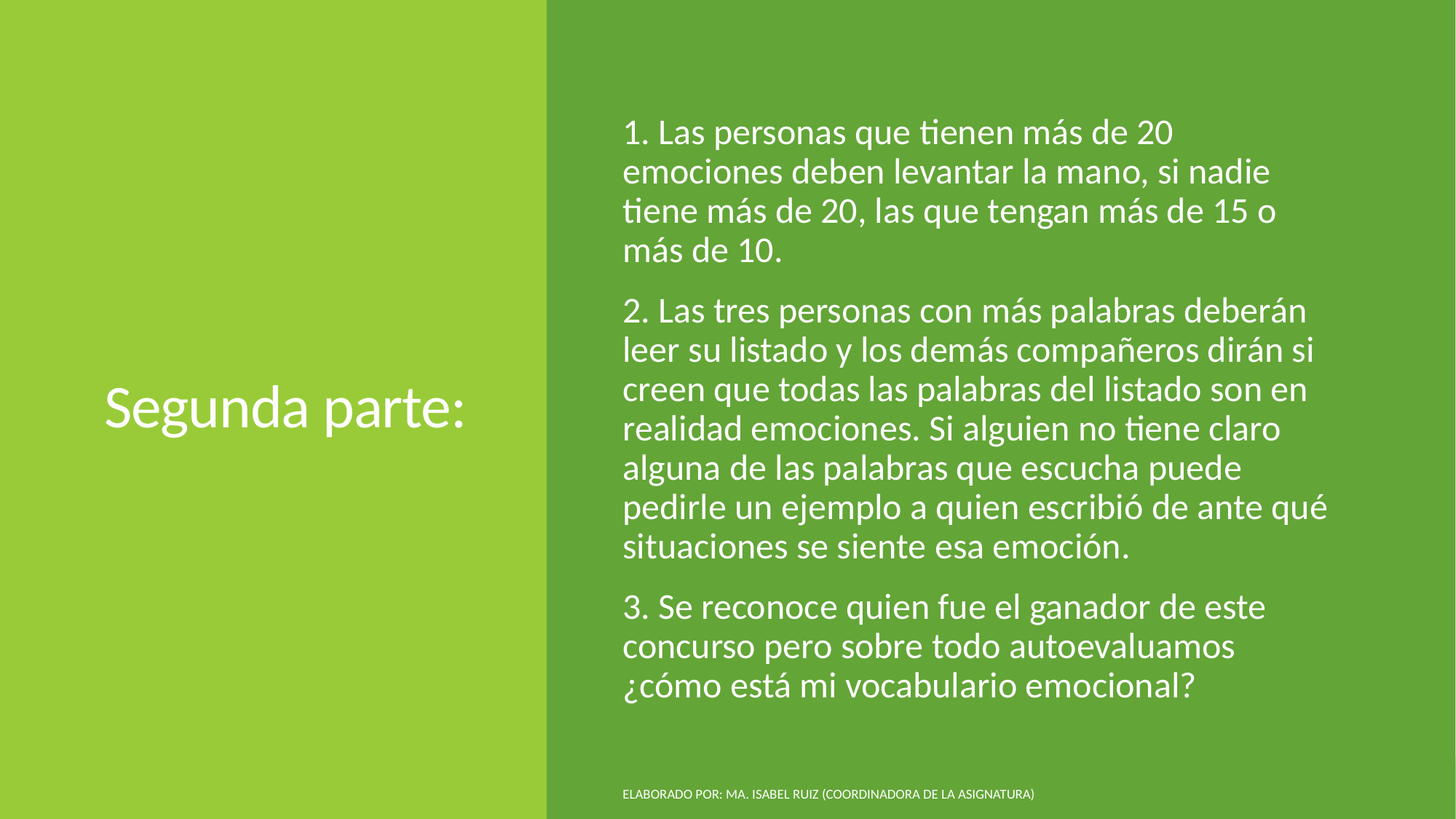

# Segunda parte:
1. Las personas que tienen más de 20 emociones deben levantar la mano, si nadie tiene más de 20, las que tengan más de 15 o más de 10.
2. Las tres personas con más palabras deberán leer su listado y los demás compañeros dirán si creen que todas las palabras del listado son en realidad emociones. Si alguien no tiene claro alguna de las palabras que escucha puede pedirle un ejemplo a quien escribió de ante qué situaciones se siente esa emoción.
3. Se reconoce quien fue el ganador de este concurso pero sobre todo autoevaluamos ¿cómo está mi vocabulario emocional?
Elaborado por: Ma. Isabel Ruiz (Coordinadora de la asignatura)